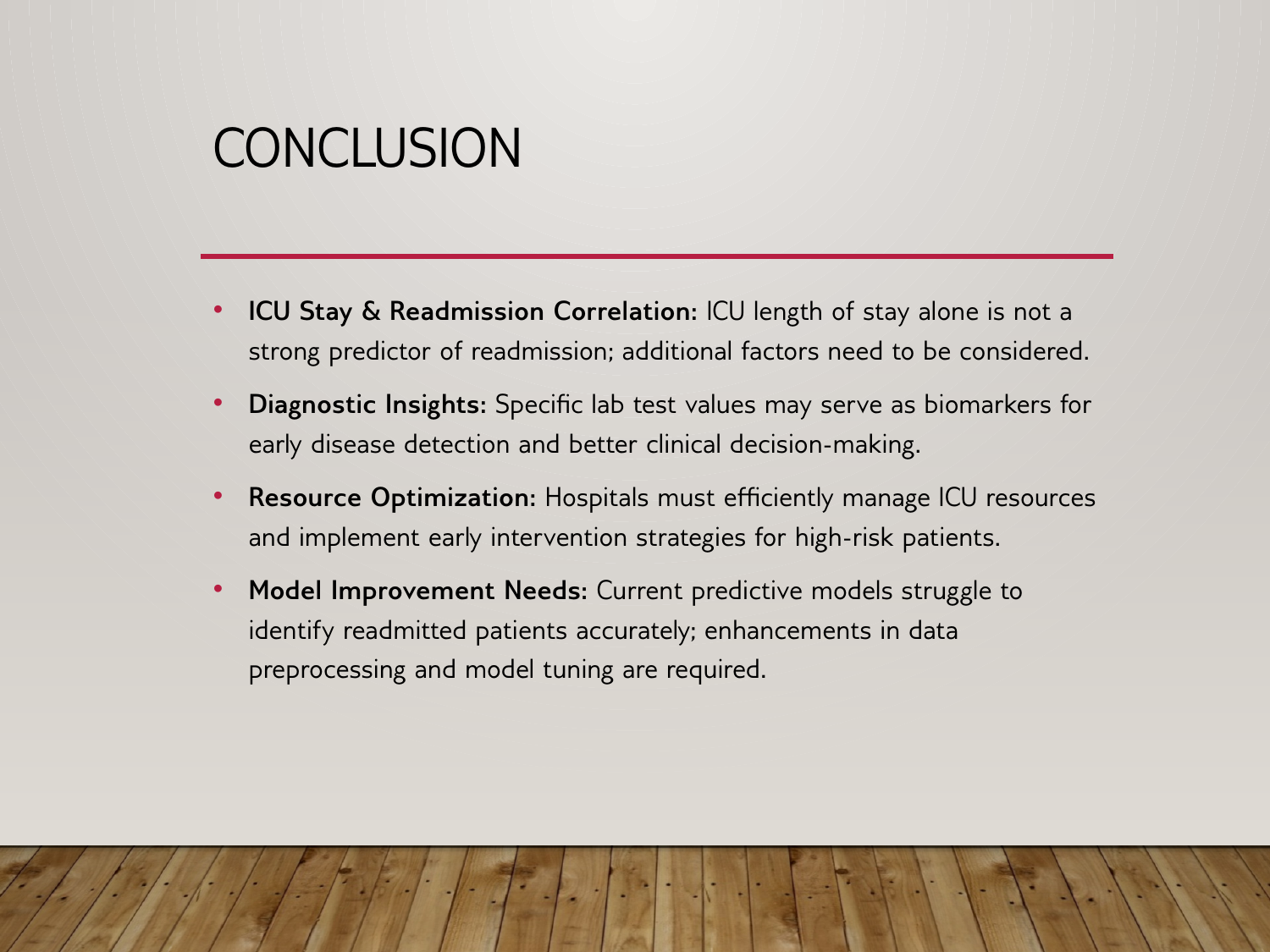

# Conclusion
ICU Stay & Readmission Correlation: ICU length of stay alone is not a strong predictor of readmission; additional factors need to be considered.
Diagnostic Insights: Specific lab test values may serve as biomarkers for early disease detection and better clinical decision-making.
Resource Optimization: Hospitals must efficiently manage ICU resources and implement early intervention strategies for high-risk patients.
Model Improvement Needs: Current predictive models struggle to identify readmitted patients accurately; enhancements in data preprocessing and model tuning are required.